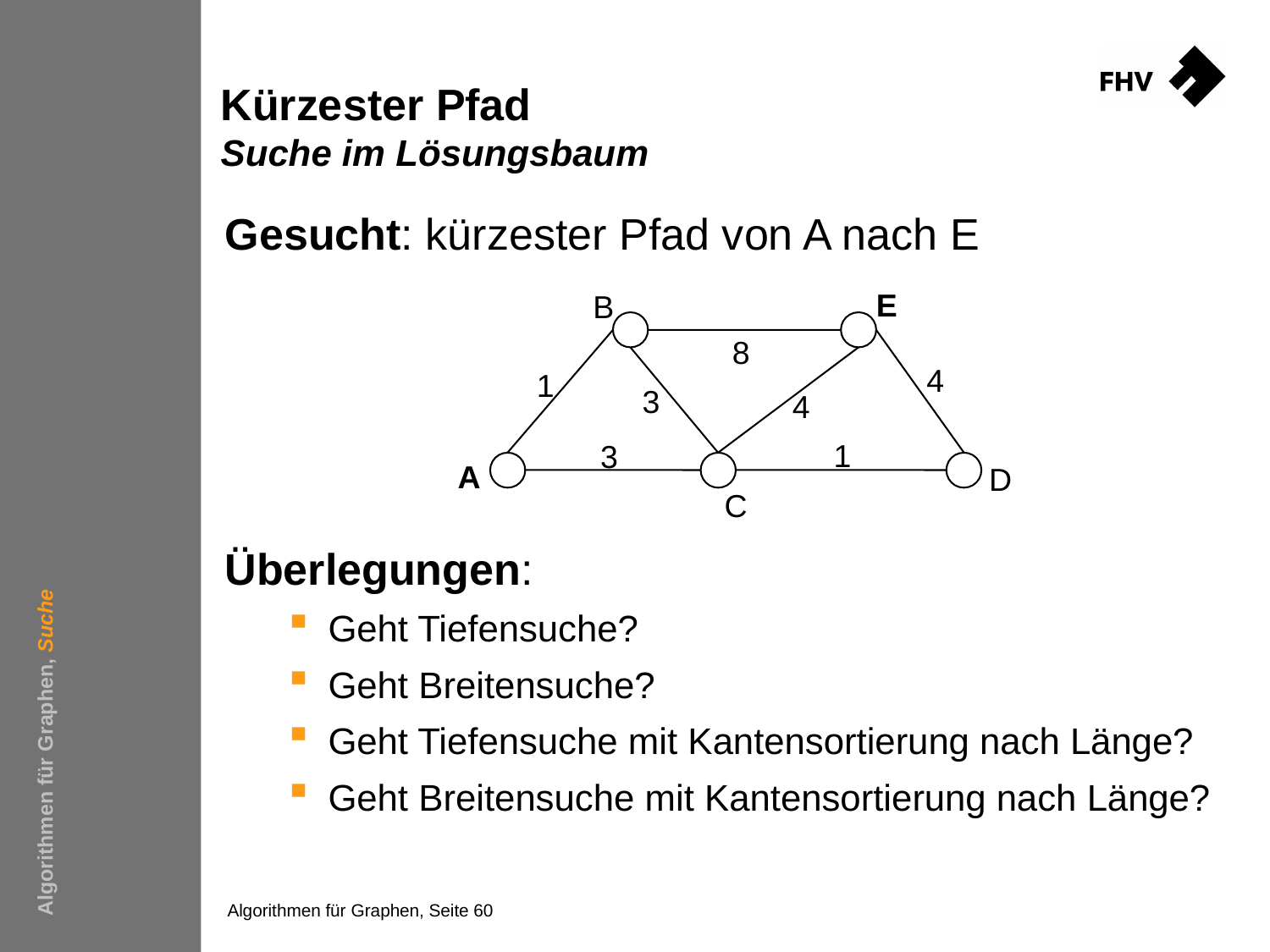

# Kürzester Pfad Suche im Lösungsbaum
Gesucht: kürzester Pfad von A nach E

Überlegungen:
Geht Tiefensuche?
Geht Breitensuche?
Geht Tiefensuche mit Kantensortierung nach Länge?
Geht Breitensuche mit Kantensortierung nach Länge?
E
B

8

4
1
3
4
1
3
A

D

C
Algorithmen für Graphen, Suche
Algorithmen für Graphen, Seite 60